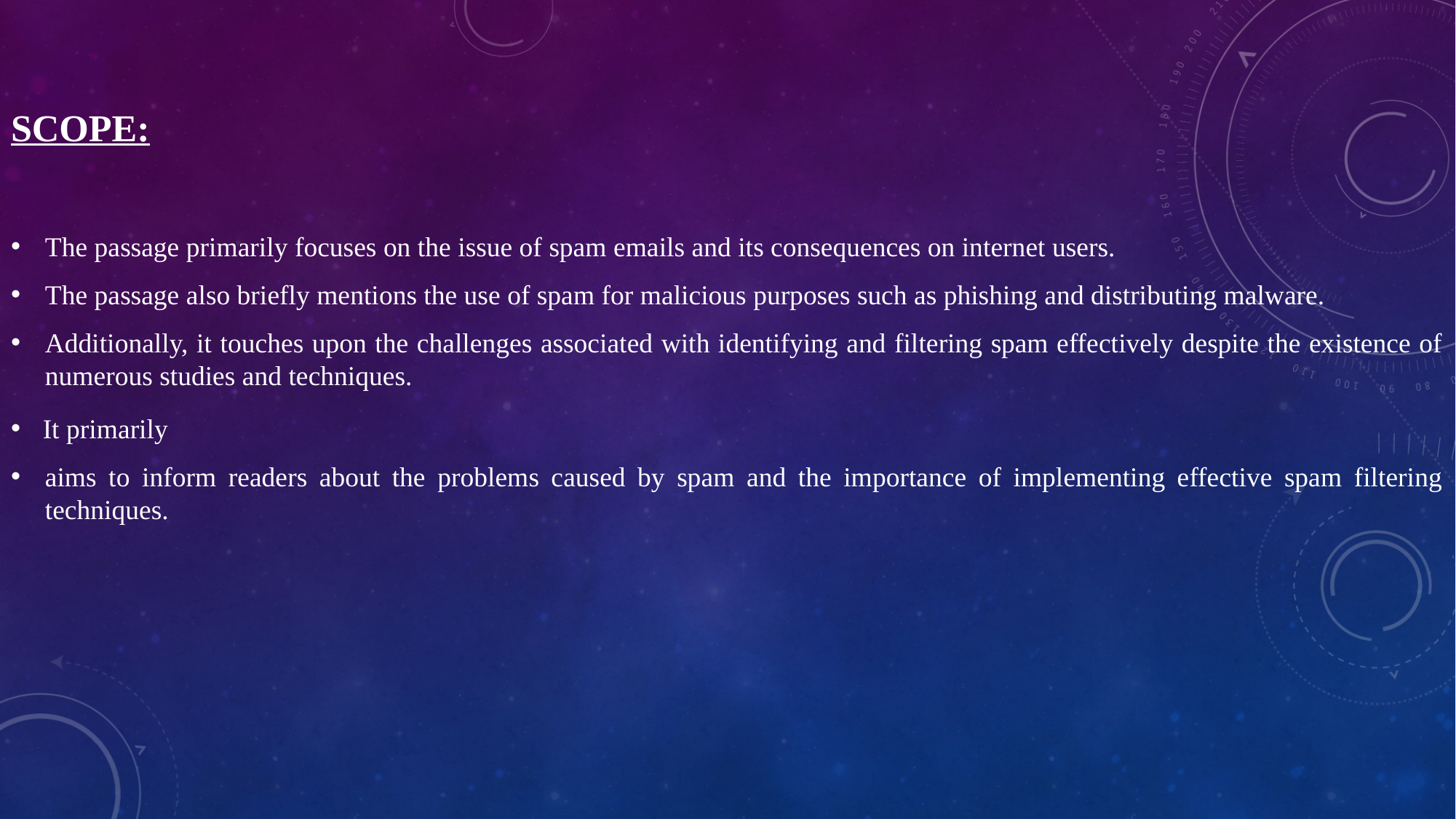

# SCOPE:
The passage primarily focuses on the issue of spam emails and its consequences on internet users.
The passage also briefly mentions the use of spam for malicious purposes such as phishing and distributing malware.
Additionally, it touches upon the challenges associated with identifying and filtering spam effectively despite the existence of numerous studies and techniques.
It primarily
aims to inform readers about the problems caused by spam and the importance of implementing effective spam filtering techniques.